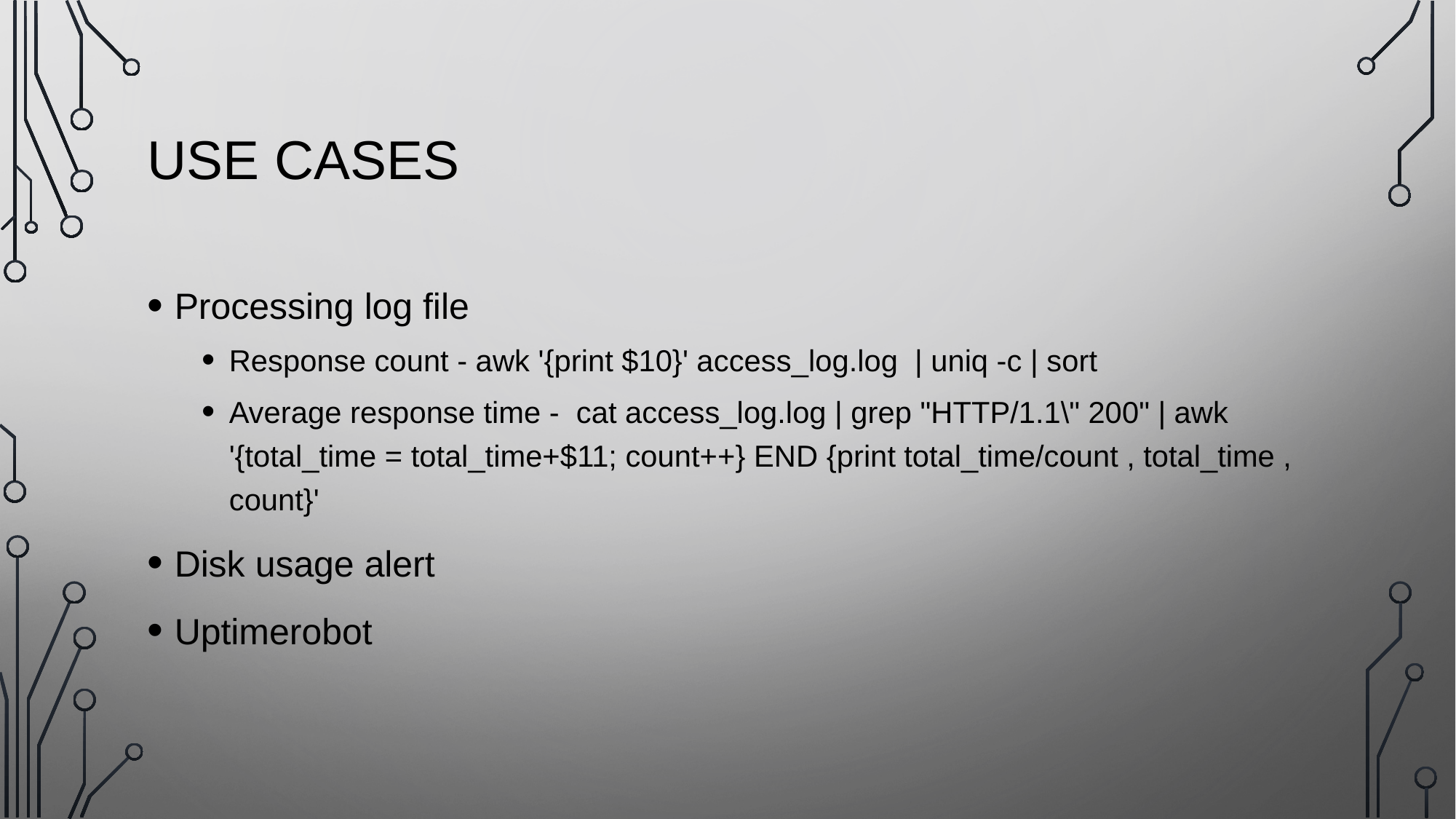

# Use cases
Processing log file
Response count - awk '{print $10}' access_log.log  | uniq -c | sort
Average response time -  cat access_log.log | grep "HTTP/1.1\" 200" | awk '{total_time = total_time+$11; count++} END {print total_time/count , total_time , count}'
Disk usage alert
Uptimerobot